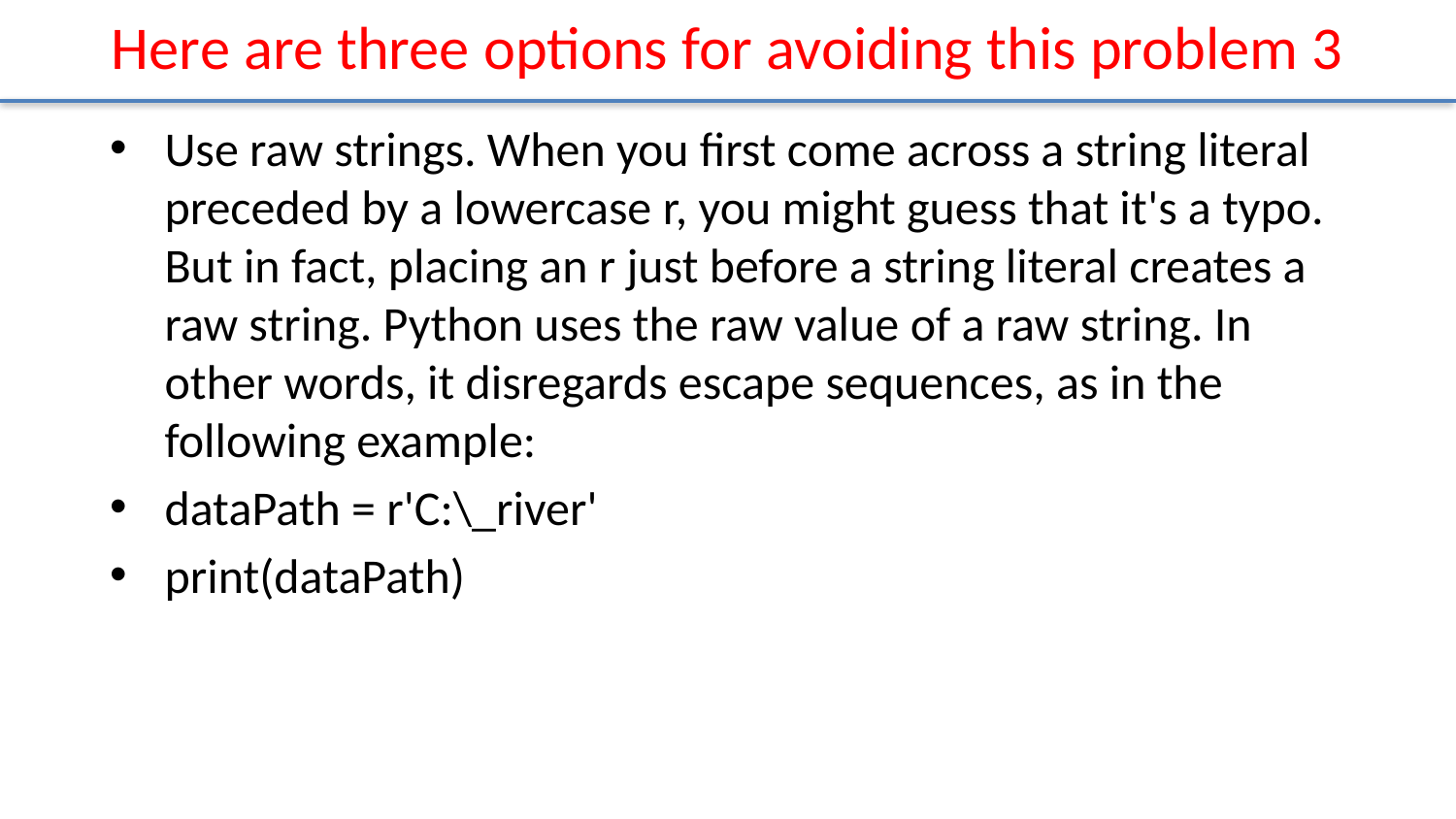

# Here are three options for avoiding this problem 3
Use raw strings. When you ﬁrst come across a string literal preceded by a lowercase r, you might guess that it's a typo. But in fact, placing an r just before a string literal creates a raw string. Python uses the raw value of a raw string. In other words, it disregards escape sequences, as in the following example:
dataPath = r'C:\_river'
print(dataPath)